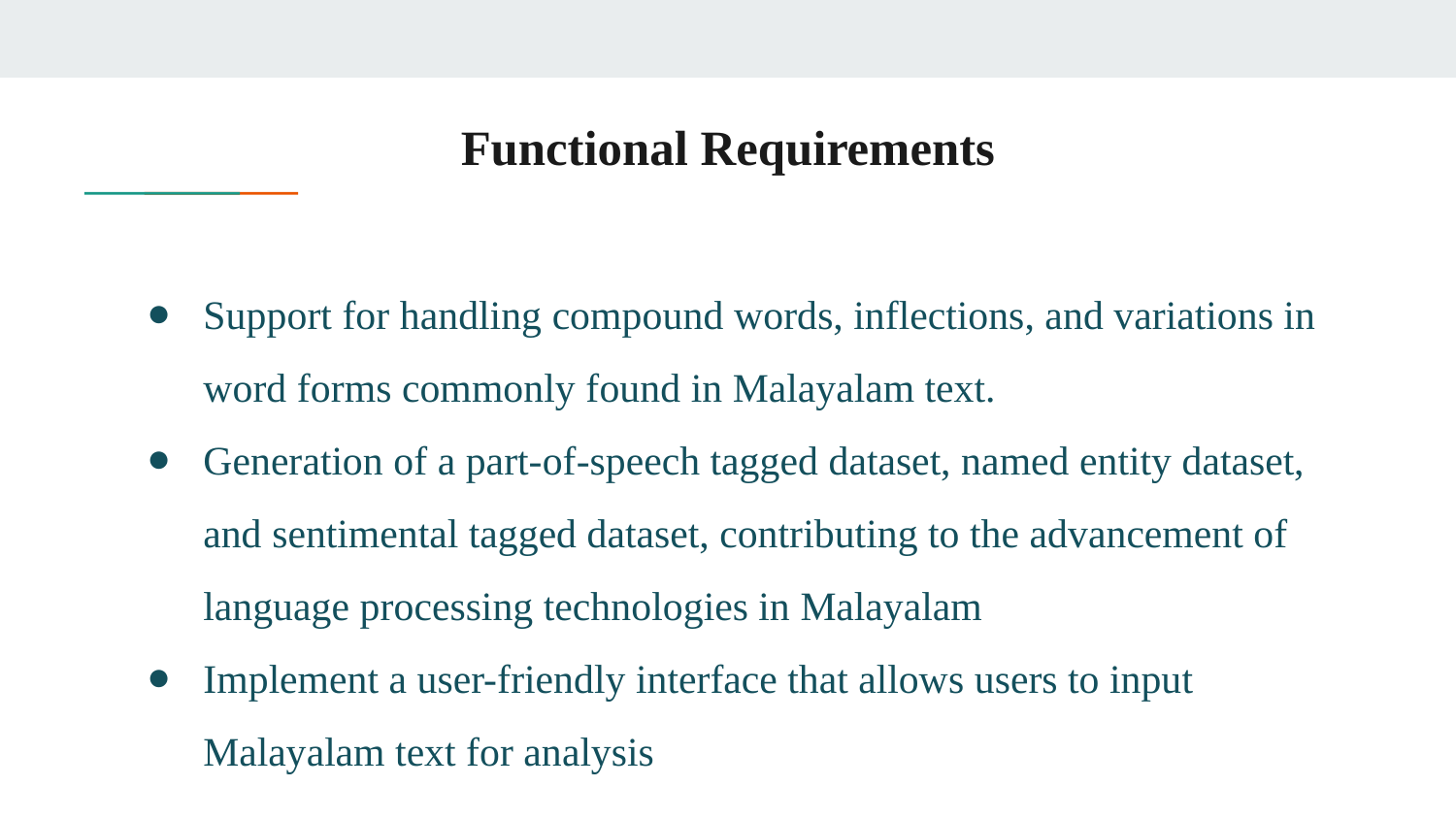

# Functional Requirements
Support for handling compound words, inflections, and variations in word forms commonly found in Malayalam text.
Generation of a part-of-speech tagged dataset, named entity dataset, and sentimental tagged dataset, contributing to the advancement of language processing technologies in Malayalam
Implement a user-friendly interface that allows users to input Malayalam text for analysis